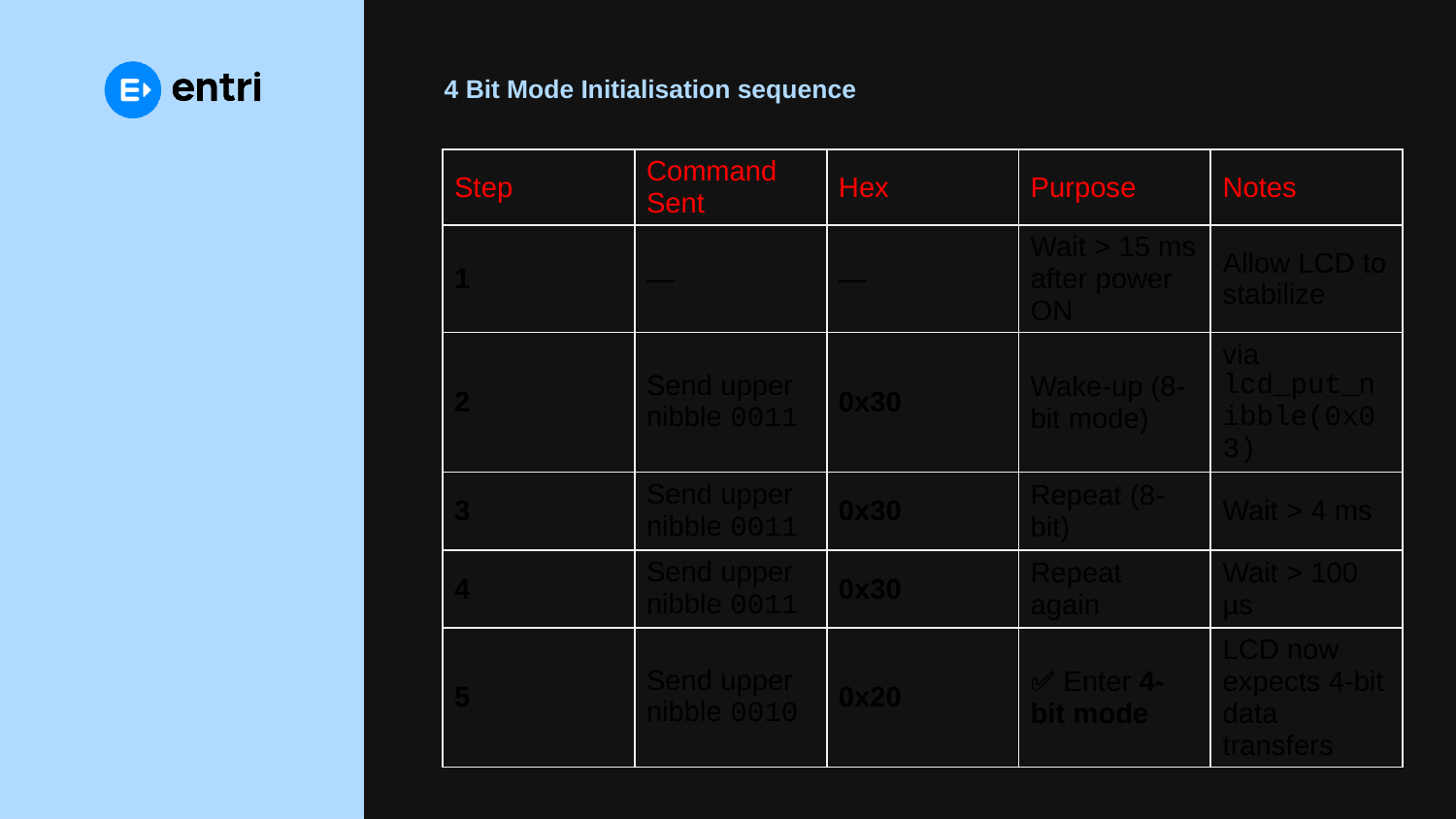

# 4 Bit Mode Initialisation sequence
| Step | Command Sent | Hex | Purpose | Notes |
| --- | --- | --- | --- | --- |
| 1 | — | — | Wait > 15 ms after power ON | Allow LCD to stabilize |
| 2 | Send upper nibble 0011 | 0x30 | Wake-up (8-bit mode) | via lcd\_put\_nibble(0x03) |
| 3 | Send upper nibble 0011 | 0x30 | Repeat (8-bit) | Wait > 4 ms |
| 4 | Send upper nibble 0011 | 0x30 | Repeat again | Wait > 100 µs |
| 5 | Send upper nibble 0010 | 0x20 | ✅ Enter 4-bit mode | LCD now expects 4-bit data transfers |